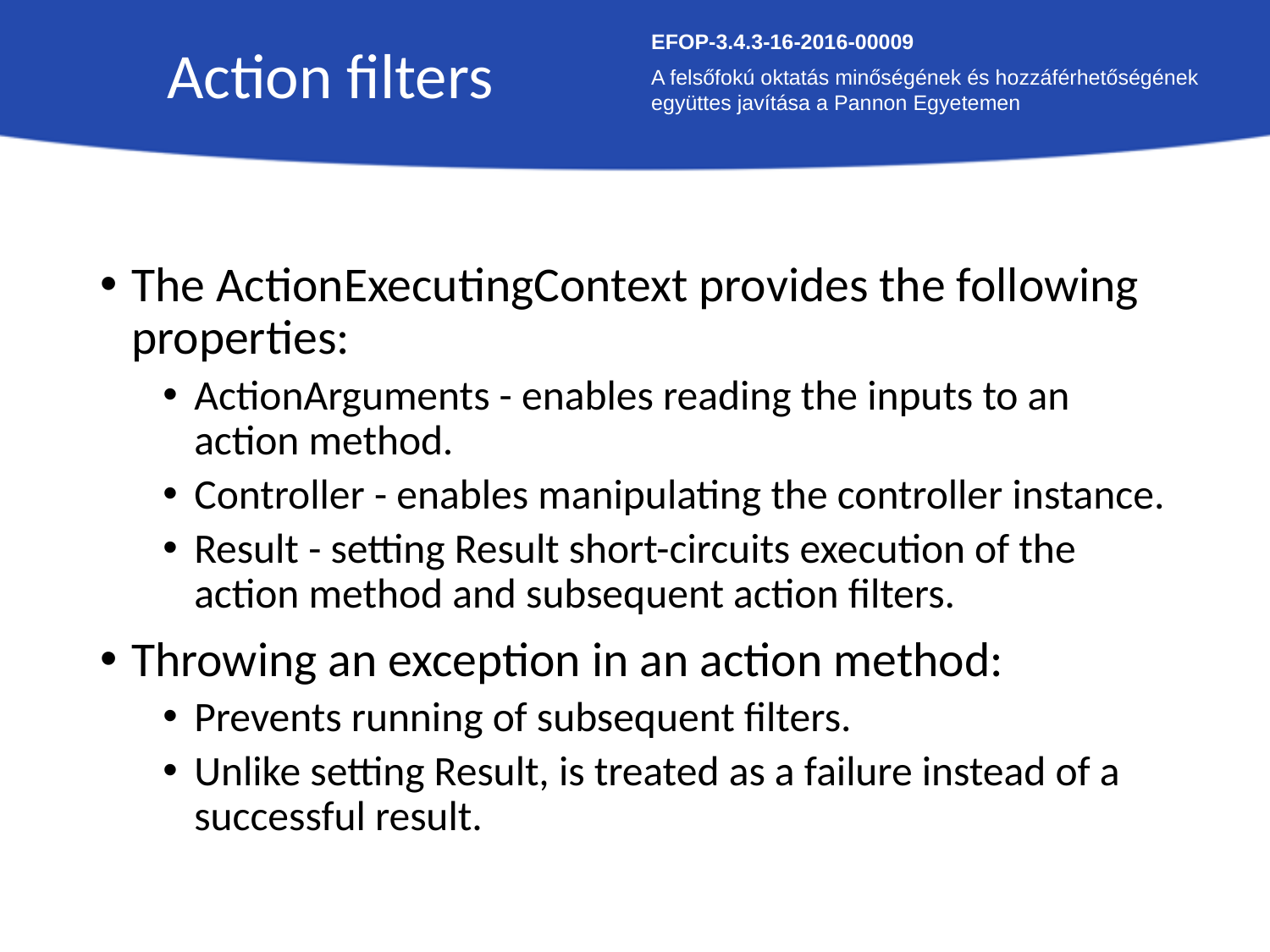

Action filters
EFOP-3.4.3-16-2016-00009
A felsőfokú oktatás minőségének és hozzáférhetőségének együttes javítása a Pannon Egyetemen
The ActionExecutingContext provides the following properties:
ActionArguments - enables reading the inputs to an action method.
Controller - enables manipulating the controller instance.
Result - setting Result short-circuits execution of the action method and subsequent action filters.
Throwing an exception in an action method:
Prevents running of subsequent filters.
Unlike setting Result, is treated as a failure instead of a successful result.